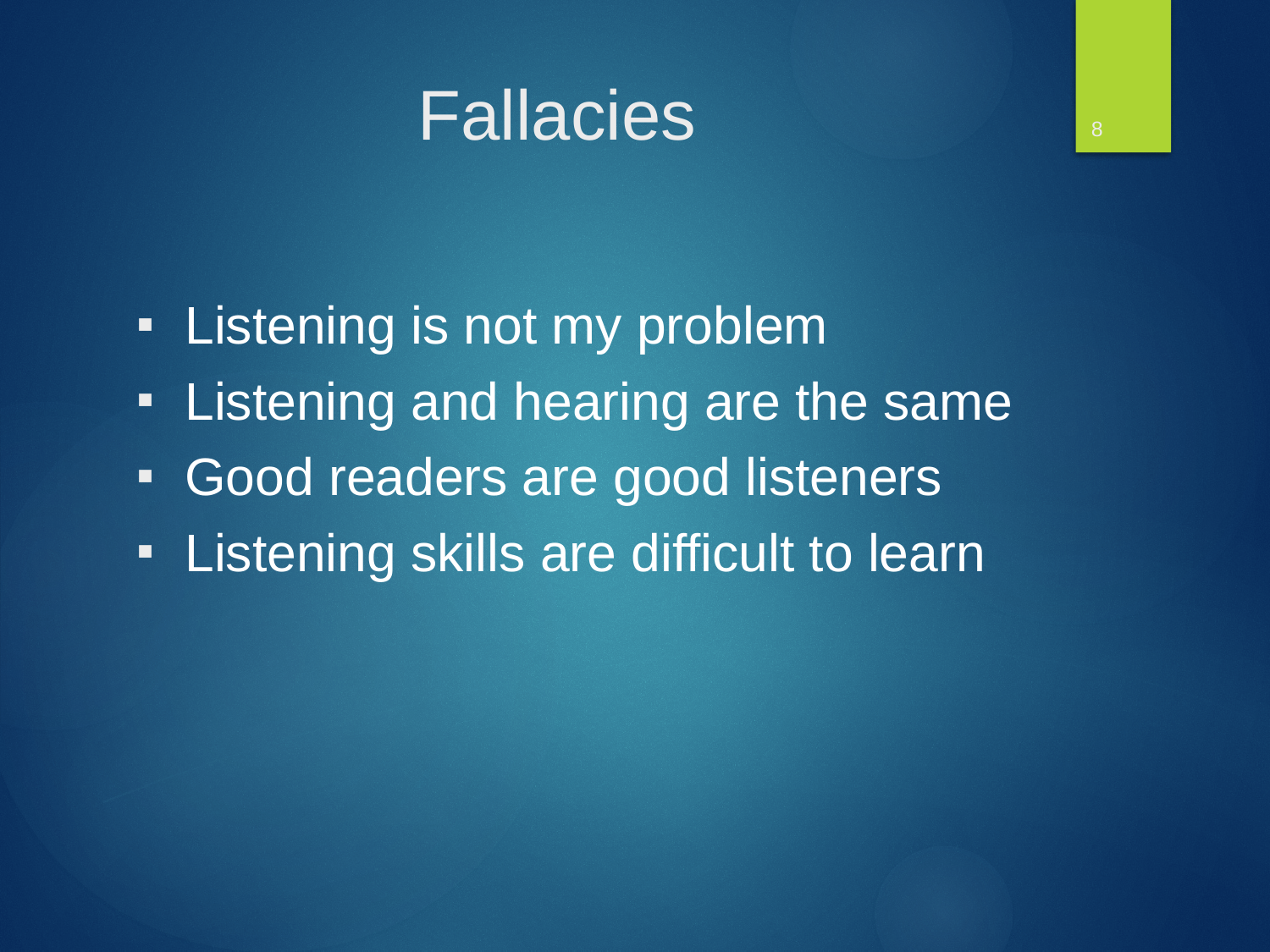

8
# Fallacies
Listening is not my problem
Listening and hearing are the same
Good readers are good listeners
Listening skills are difficult to learn